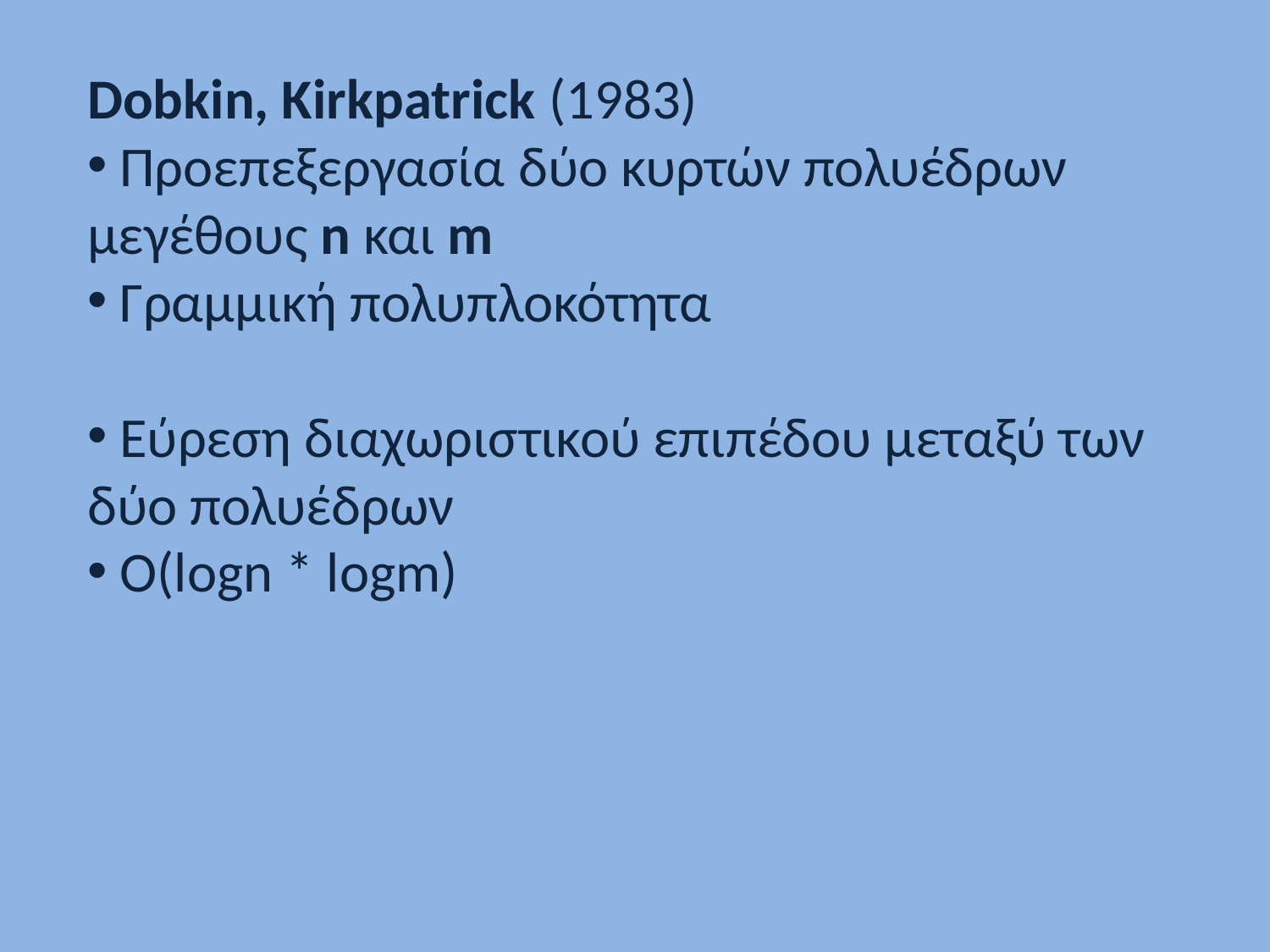

Dobkin, Kirkpatrick (1983)
 Προεπεξεργασία δύο κυρτών πολυέδρων μεγέθους n και m
 Γραμμική πολυπλοκότητα

 Εύρεση διαχωριστικού επιπέδου μεταξύ των δύο πολυέδρων
 O(logn * logm)